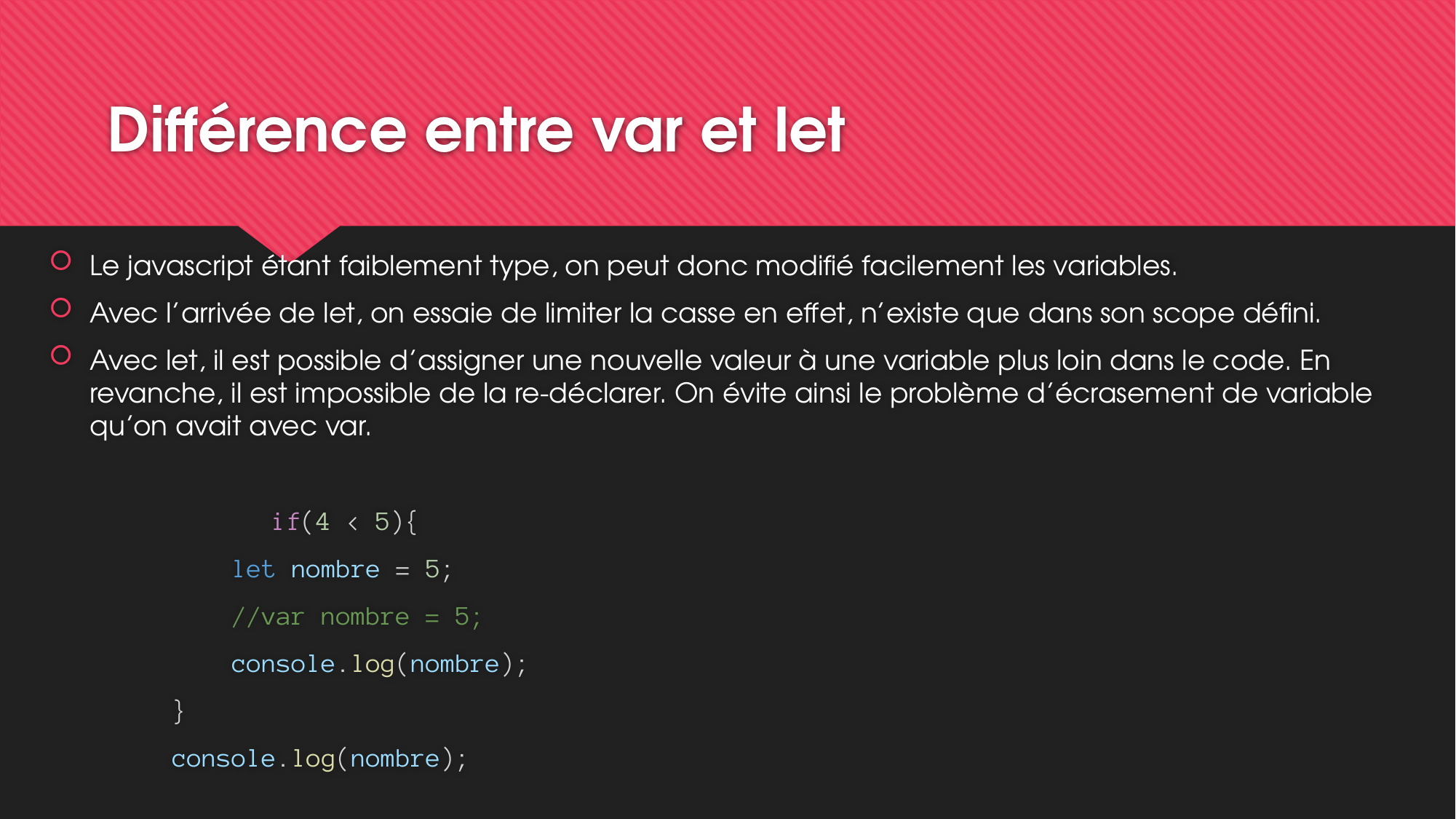

# Différence entre var et let
Le javascript étant faiblement type, on peut donc modifié facilement les variables.
Avec l’arrivée de let, on essaie de limiter la casse en effet, n’existe que dans son scope défini.
Avec let, il est possible d’assigner une nouvelle valeur à une variable plus loin dans le code. En revanche, il est impossible de la re-déclarer. On évite ainsi le problème d’écrasement de variable qu’on avait avec var.

 		if(4 < 5){
            let nombre = 5;
            //var nombre = 5;
            console.log(nombre);
        }
        console.log(nombre);